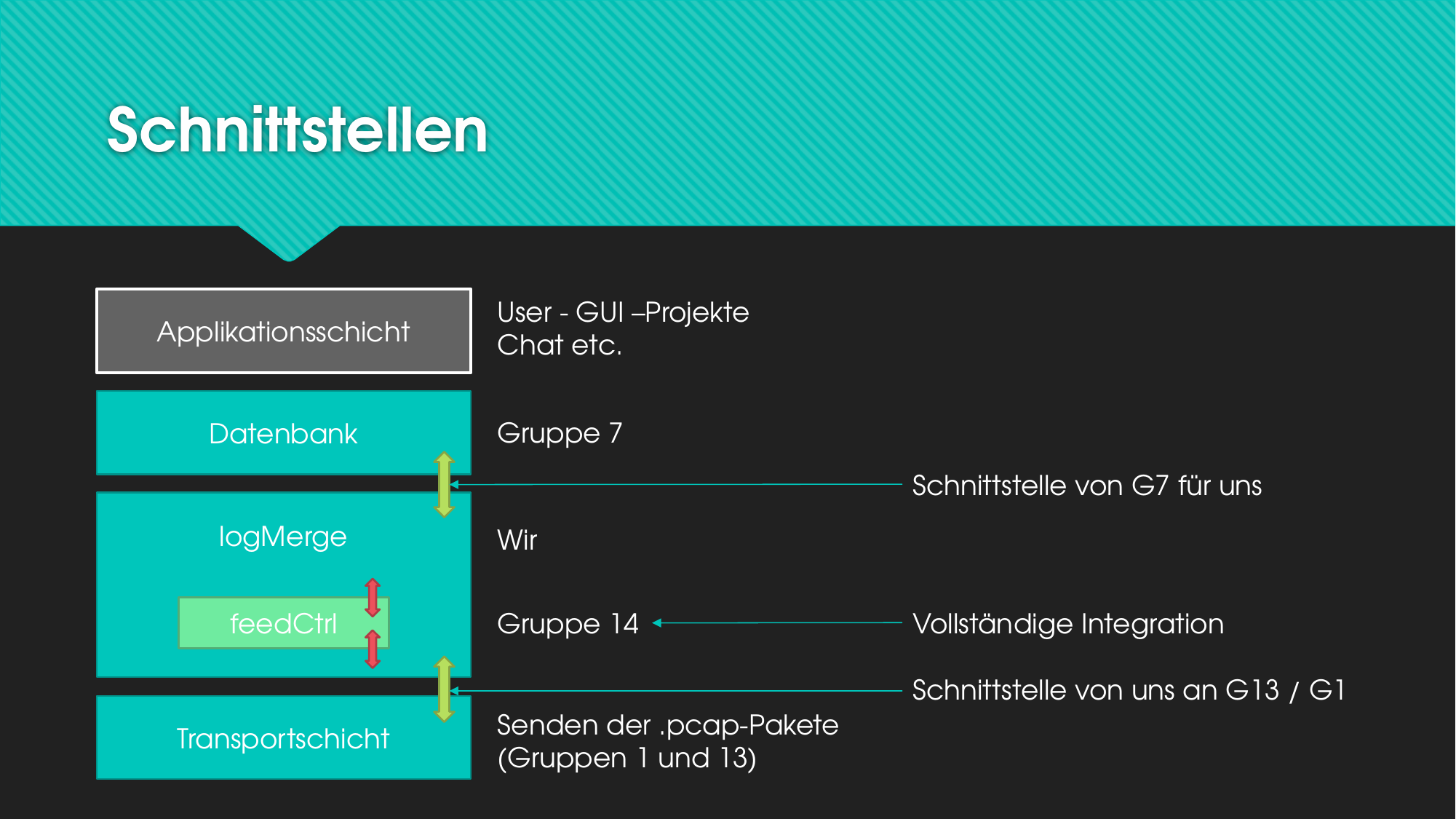

# Schnittstellen
Applikationsschicht
User - GUI –Projekte
Chat etc.
Datenbank
Gruppe 7

Schnittstelle von G7 für uns
logMerge

Wir

feedCtrl
Gruppe 14
Vollständige Integration

Schnittstelle von uns an G13 / G1
Transportschicht
Senden der .pcap-Pakete
(Gruppen 1 und 13)